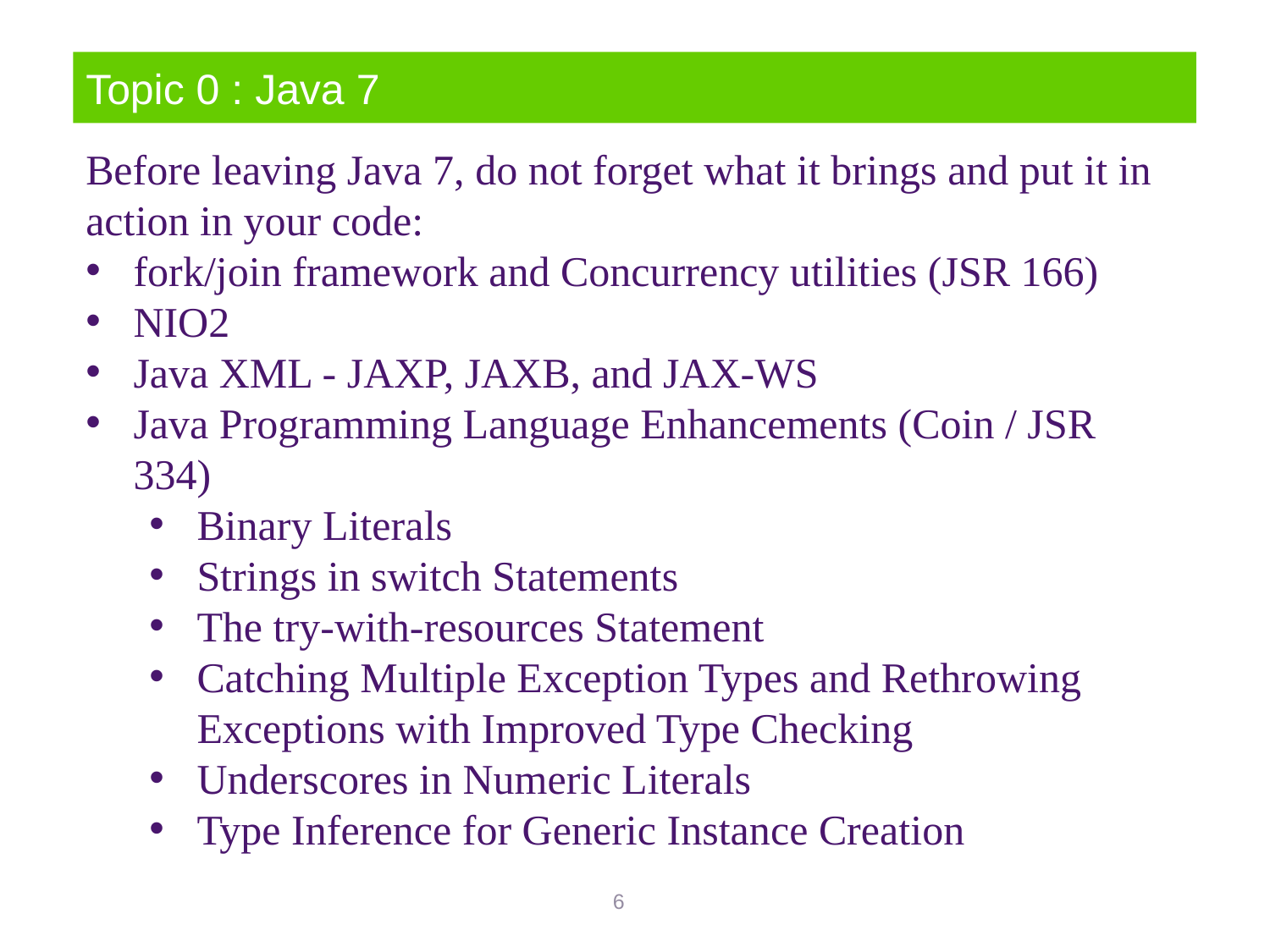

# Topic 0 : Java 7
Before leaving Java 7, do not forget what it brings and put it in action in your code:
fork/join framework and Concurrency utilities (JSR 166)
NIO2
Java XML - JAXP, JAXB, and JAX-WS
Java Programming Language Enhancements (Coin / JSR 334)
Binary Literals
Strings in switch Statements
The try-with-resources Statement
Catching Multiple Exception Types and Rethrowing Exceptions with Improved Type Checking
Underscores in Numeric Literals
Type Inference for Generic Instance Creation